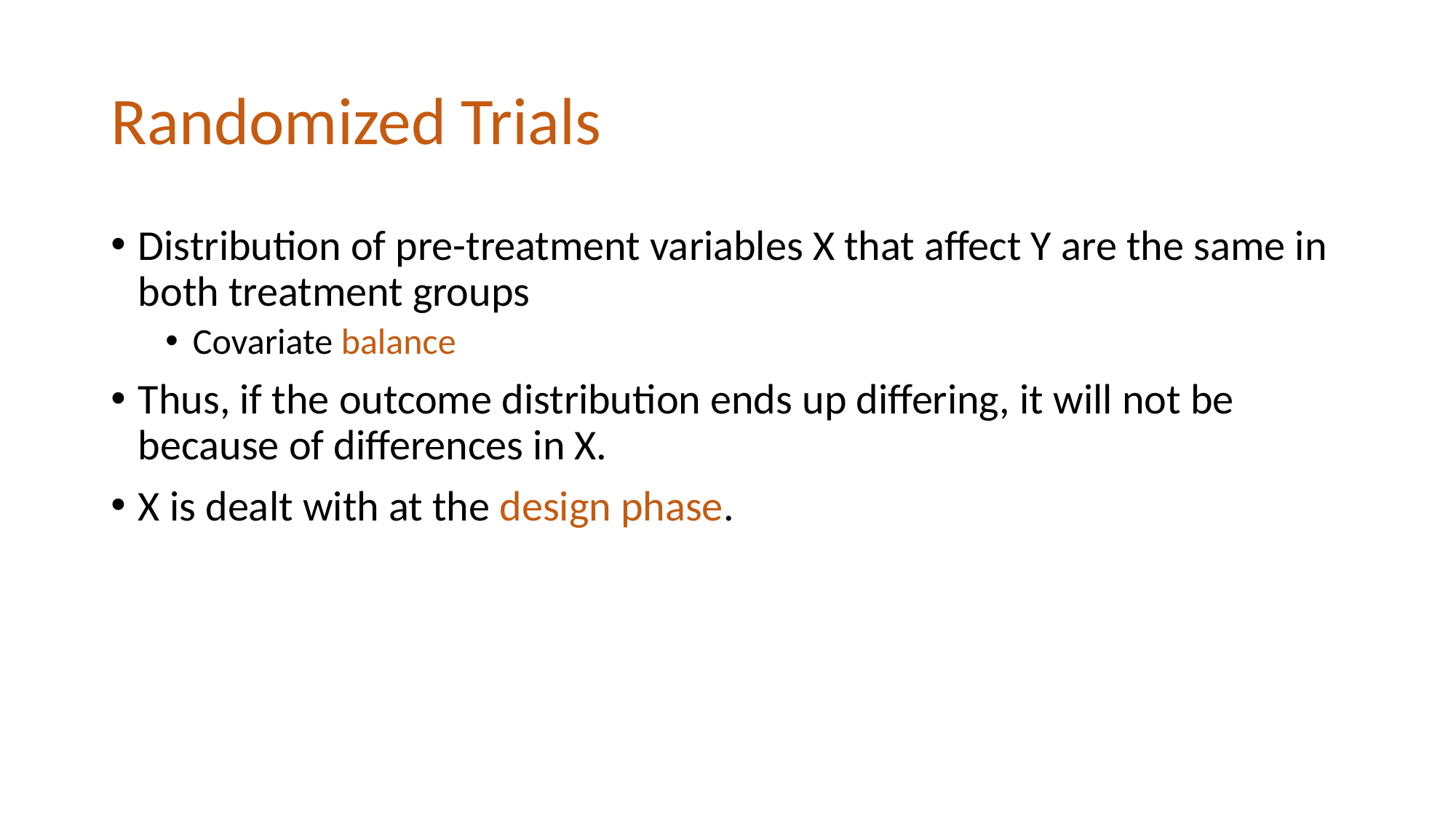

# Randomized Trials
Distribution of pre-treatment variables X that affect Y are the same in both treatment groups
Covariate balance
Thus, if the outcome distribution ends up differing, it will not be because of differences in X.
X is dealt with at the design phase.